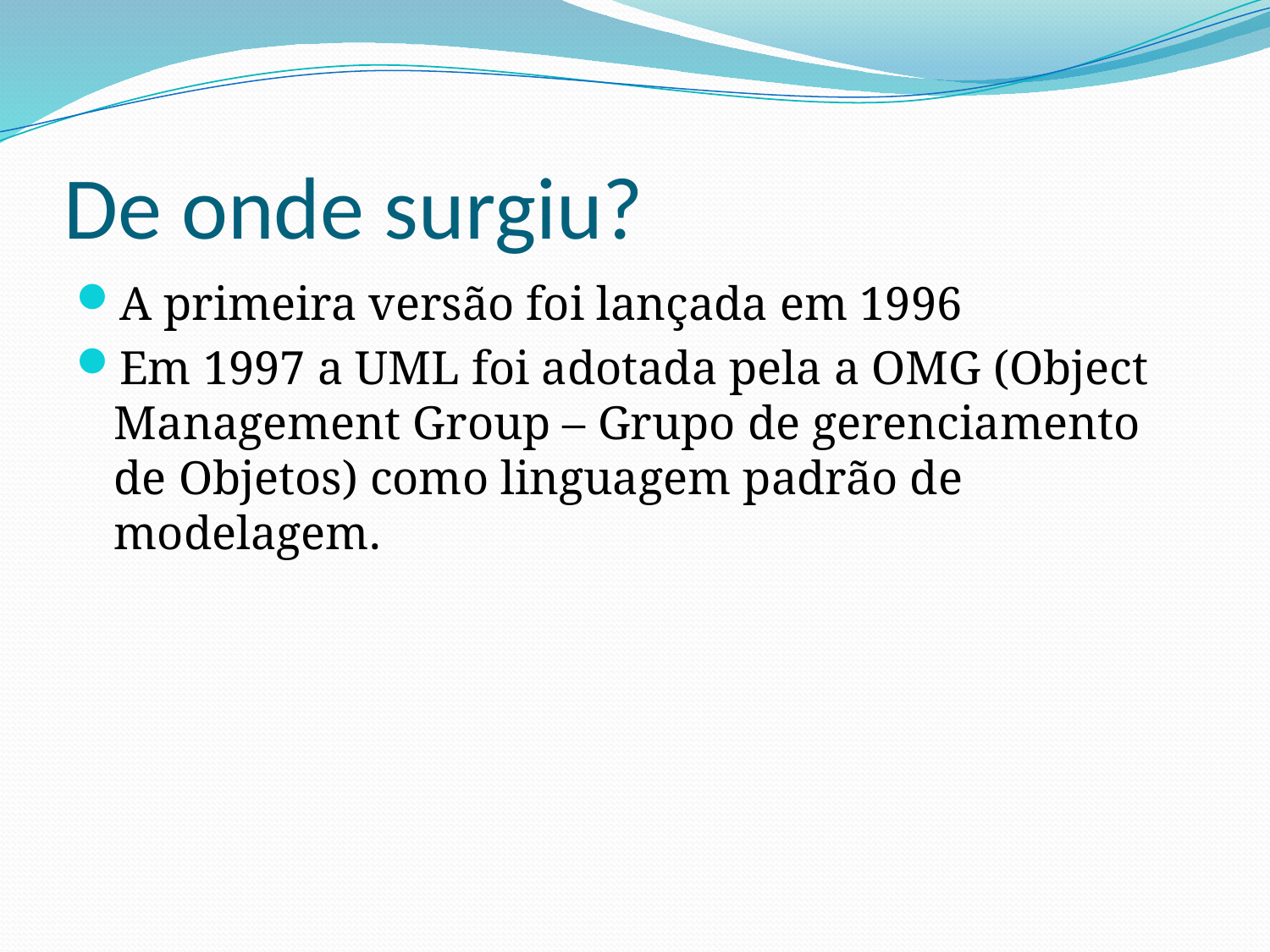

# De onde surgiu?
A primeira versão foi lançada em 1996
Em 1997 a UML foi adotada pela a OMG (Object Management Group – Grupo de gerenciamento de Objetos) como linguagem padrão de modelagem.